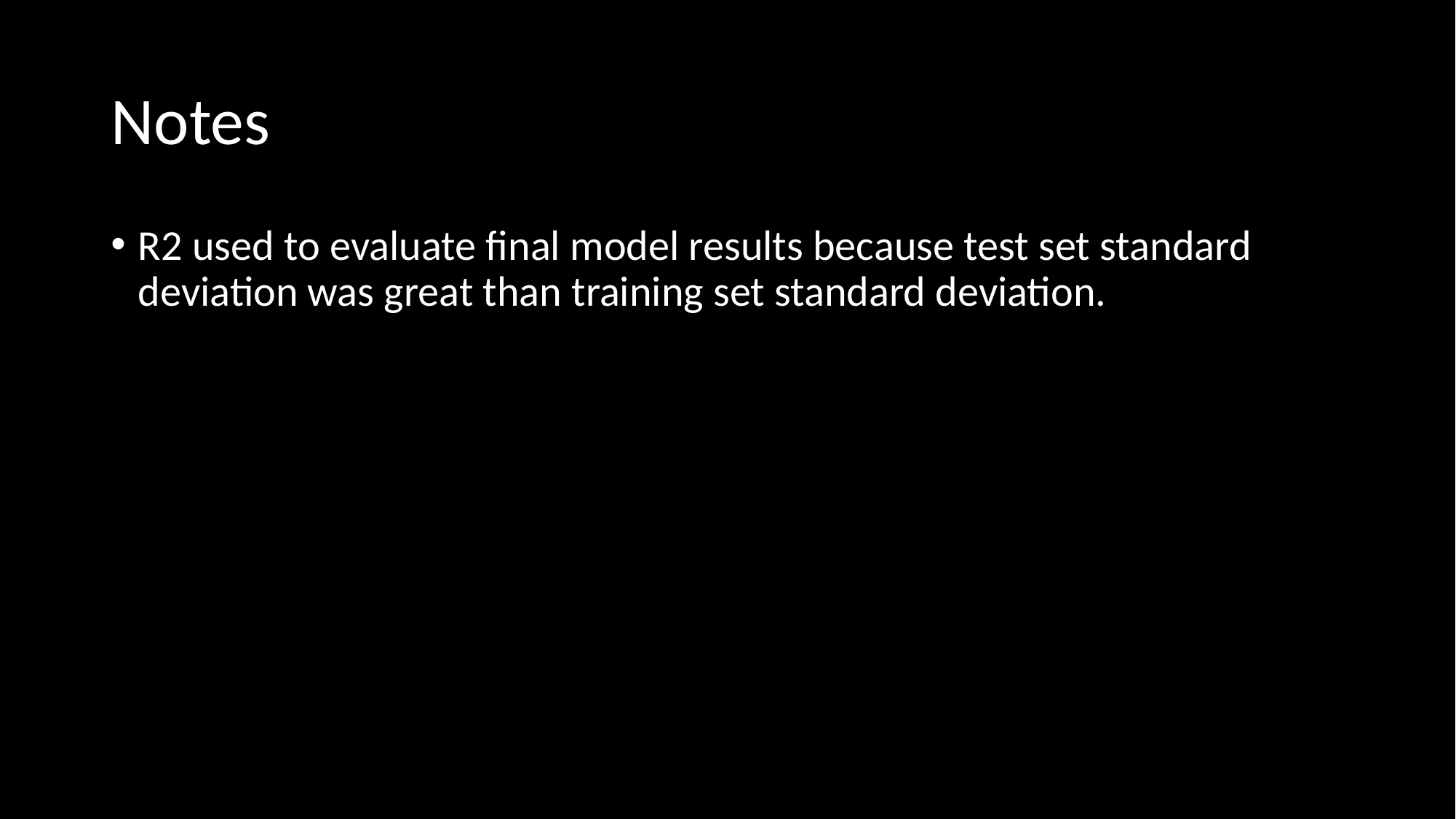

# Notes
R2 used to evaluate final model results because test set standard deviation was great than training set standard deviation.